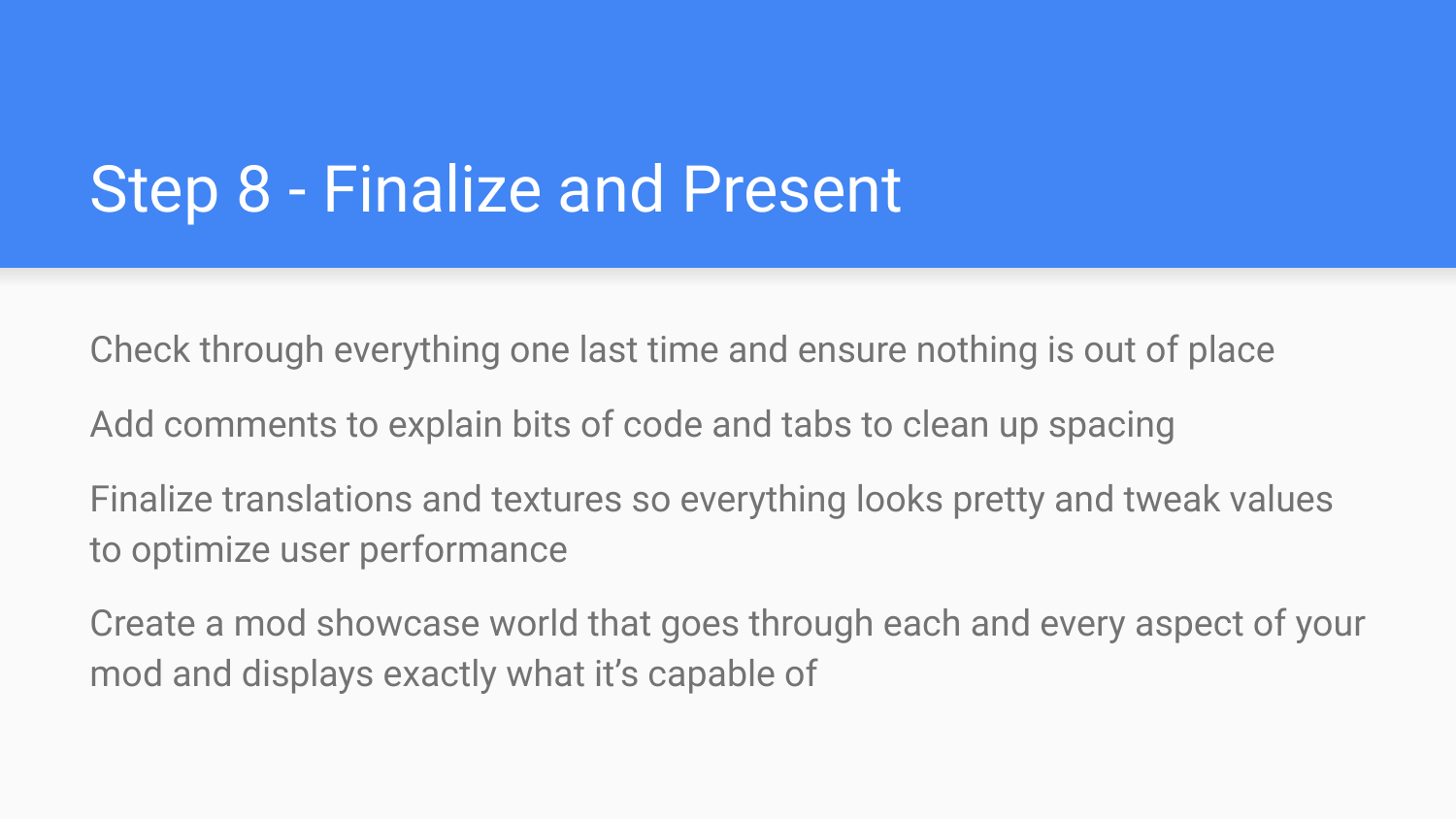

# Step 8 - Finalize and Present
Check through everything one last time and ensure nothing is out of place
Add comments to explain bits of code and tabs to clean up spacing
Finalize translations and textures so everything looks pretty and tweak values to optimize user performance
Create a mod showcase world that goes through each and every aspect of your mod and displays exactly what it’s capable of